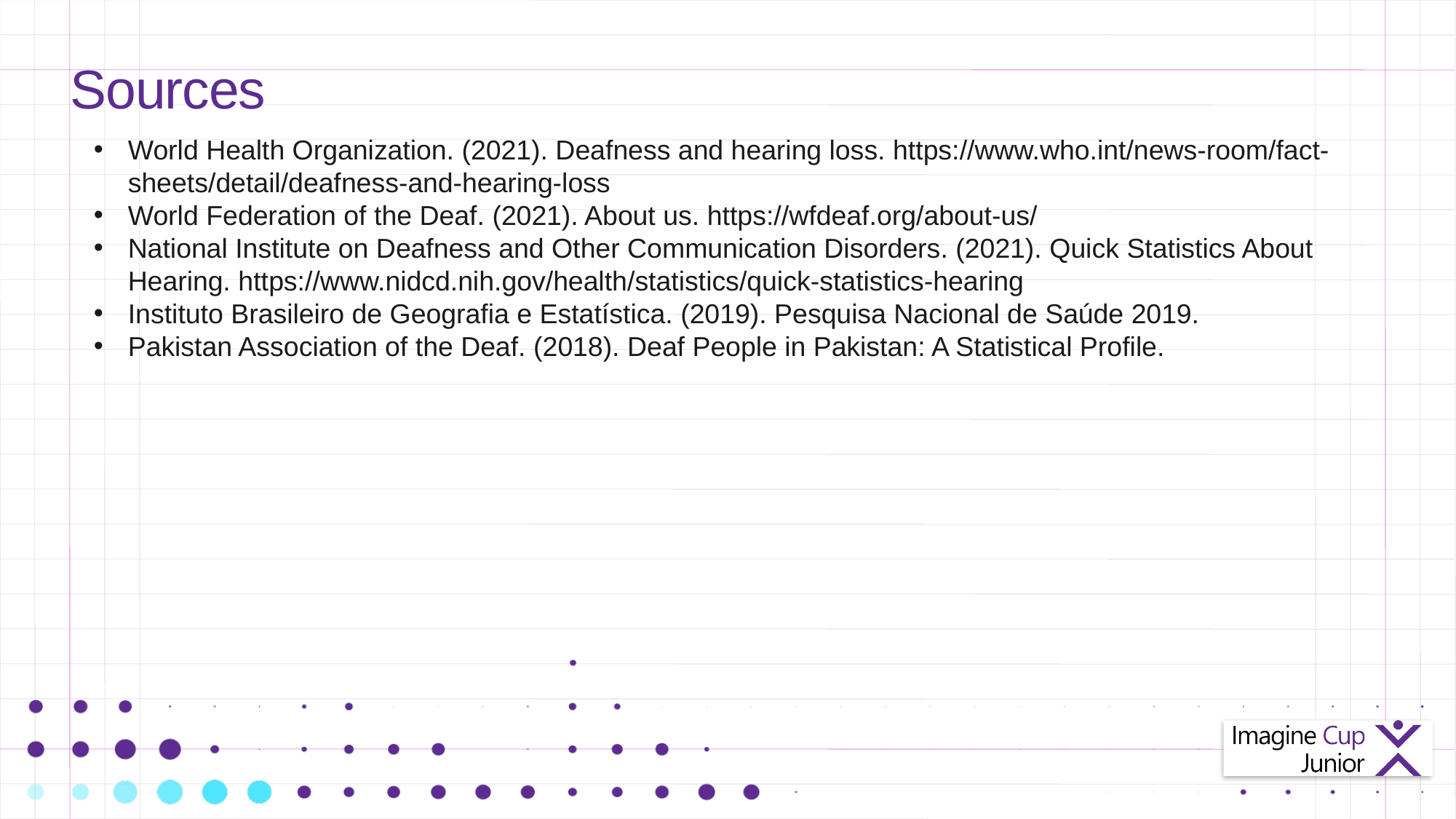

# Sources
World Health Organization. (2021). Deafness and hearing loss. https://www.who.int/news-room/fact-sheets/detail/deafness-and-hearing-loss
World Federation of the Deaf. (2021). About us. https://wfdeaf.org/about-us/
National Institute on Deafness and Other Communication Disorders. (2021). Quick Statistics About Hearing. https://www.nidcd.nih.gov/health/statistics/quick-statistics-hearing
Instituto Brasileiro de Geografia e Estatística. (2019). Pesquisa Nacional de Saúde 2019.
Pakistan Association of the Deaf. (2018). Deaf People in Pakistan: A Statistical Profile.